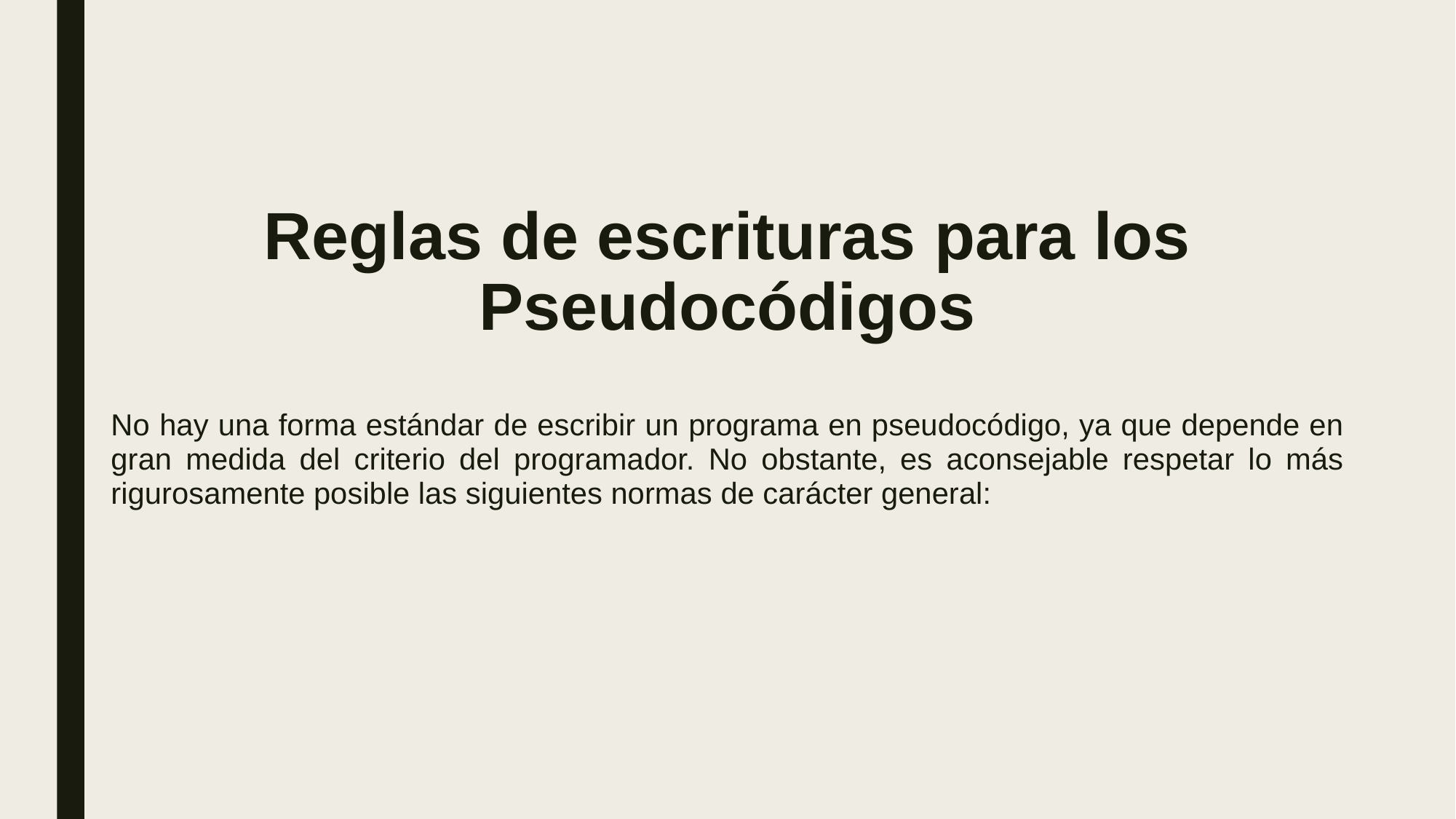

# Reglas de escrituras para los Pseudocódigos
No hay una forma estándar de escribir un programa en pseudocódigo, ya que depende en gran medida del criterio del programador. No obstante, es aconsejable respetar lo más rigurosamente posible las siguientes normas de carácter general: